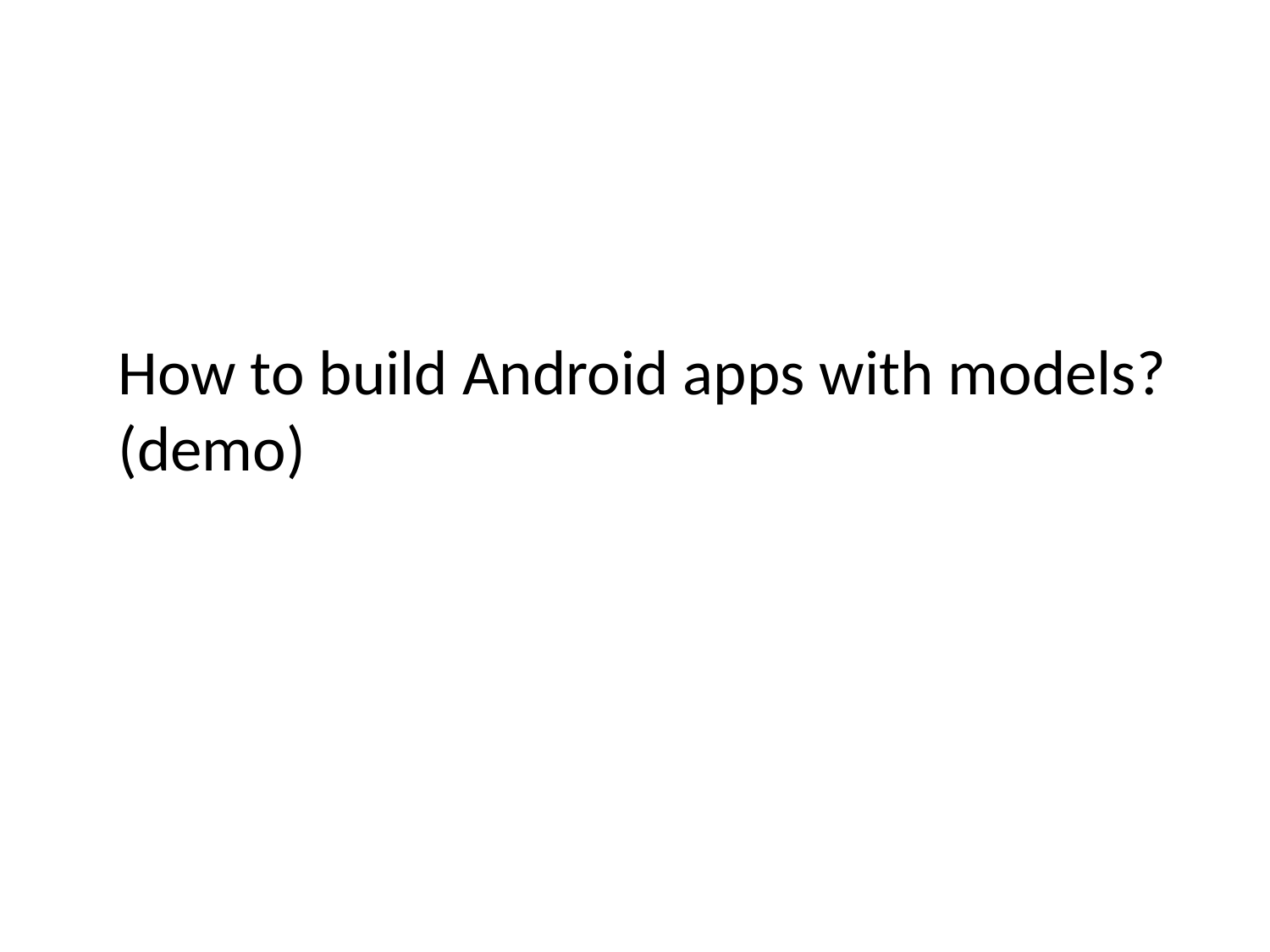

How to build Android apps with models? (demo)